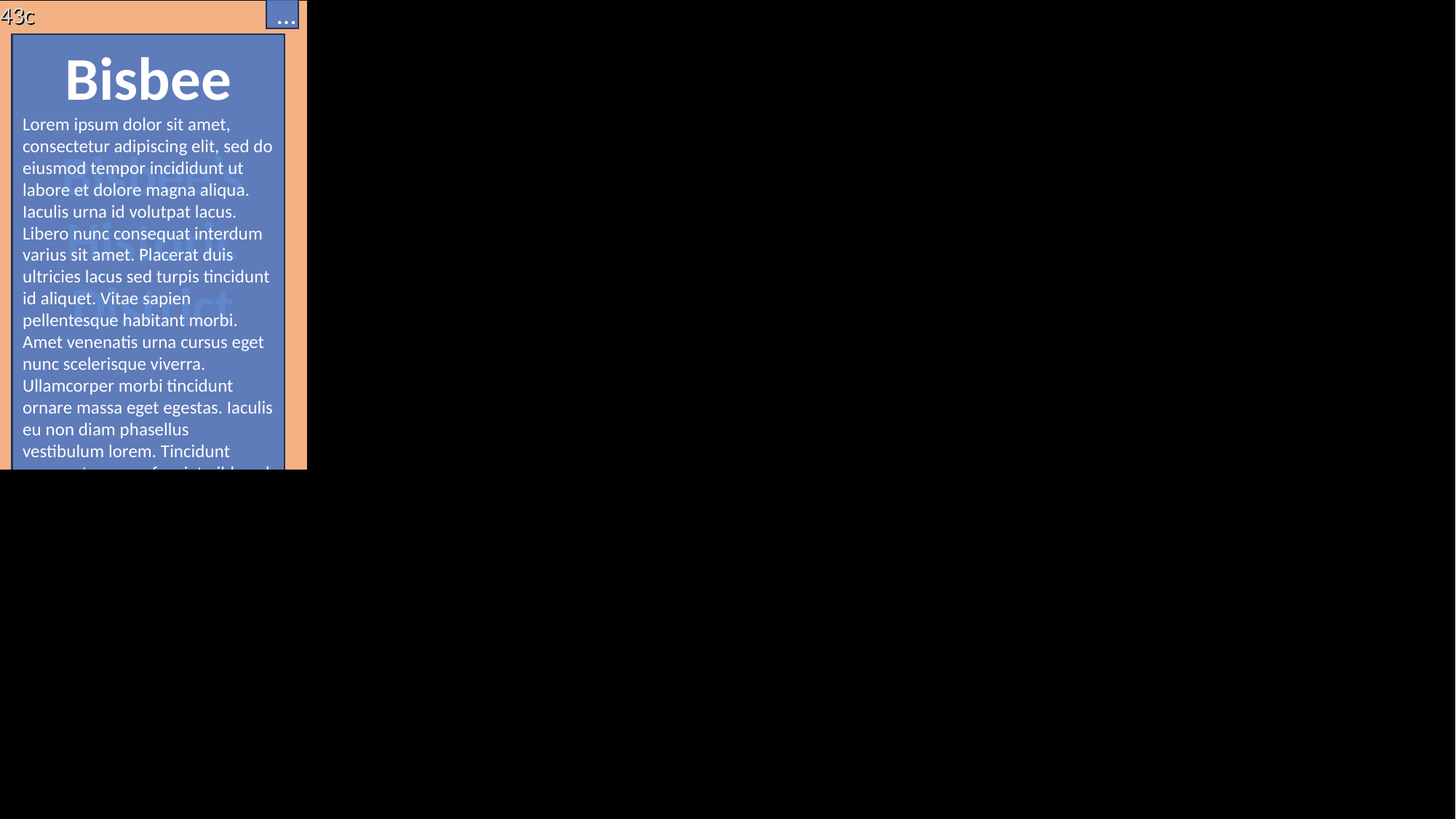

Bisbee’s Historic District

43c
43c
…
Bisbee
Lorem ipsum dolor sit amet, consectetur adipiscing elit, sed do eiusmod tempor incididunt ut labore et dolore magna aliqua. Iaculis urna id volutpat lacus. Libero nunc consequat interdum varius sit amet. Placerat duis ultricies lacus sed turpis tincidunt id aliquet. Vitae sapien pellentesque habitant morbi. Amet venenatis urna cursus eget nunc scelerisque viverra. Ullamcorper morbi tincidunt ornare massa eget egestas. Iaculis eu non diam phasellus vestibulum lorem. Tincidunt praesent semper feugiat nibh sed pulvinar proin gravida hendrerit. Ut venenatis tellus in metus vulputate eu. Nunc faucibus a pellentesque sit amet. Diam vel quam elementum pulvinar etiam. Faucibus a pellentesque sit amet porttitor. Interdum velit euismod in pellentesque. Mauris rhoncus aenean vel elit scelerisque mauris pellentesque pulvinar.

Bisbee
Mesa
Tuscon
Yuma